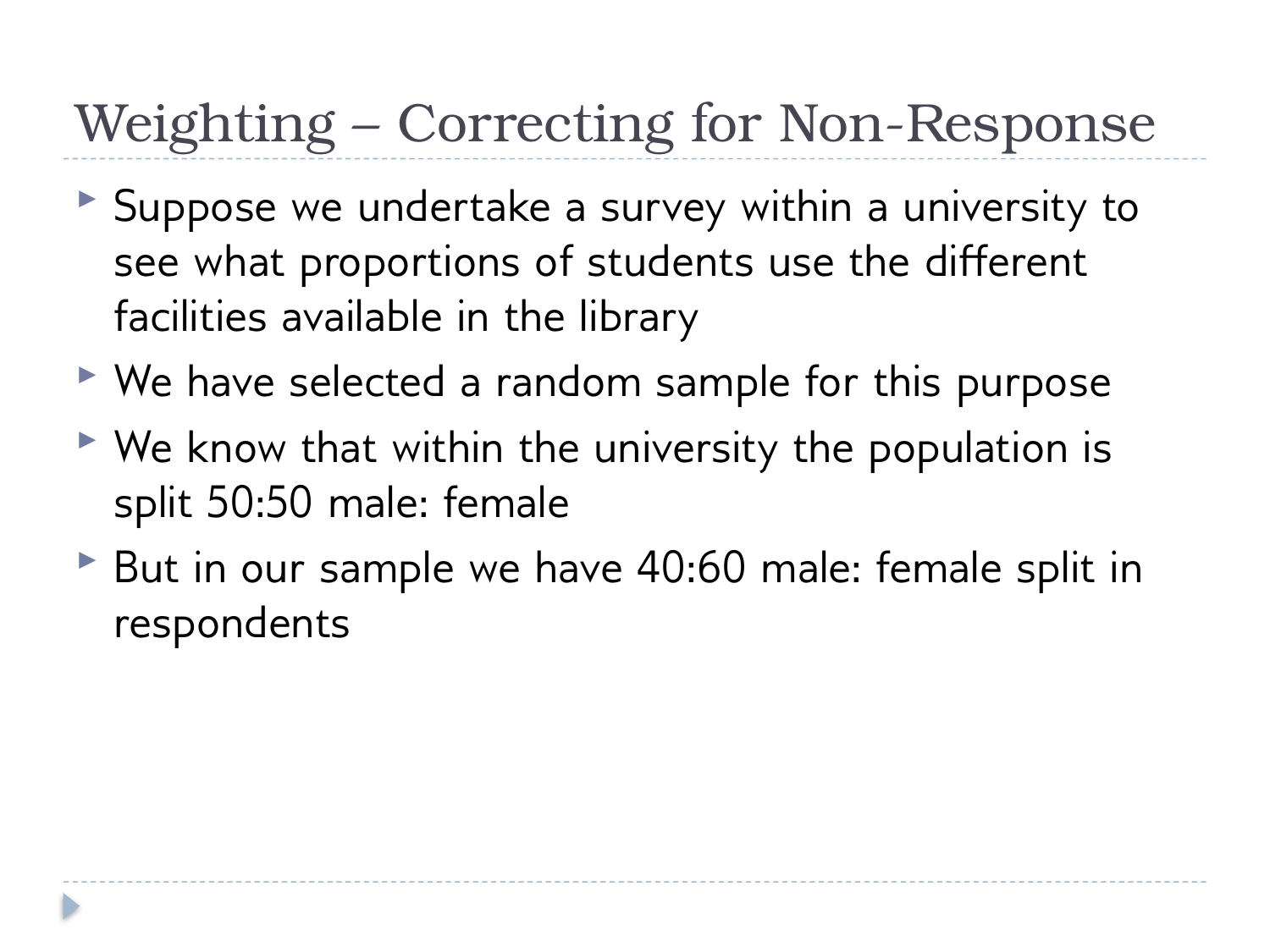

# Weighting – Correcting for Non-Response
Suppose we undertake a survey within a university to see what proportions of students use the different facilities available in the library
We have selected a random sample for this purpose
We know that within the university the population is split 50:50 male: female
But in our sample we have 40:60 male: female split in respondents